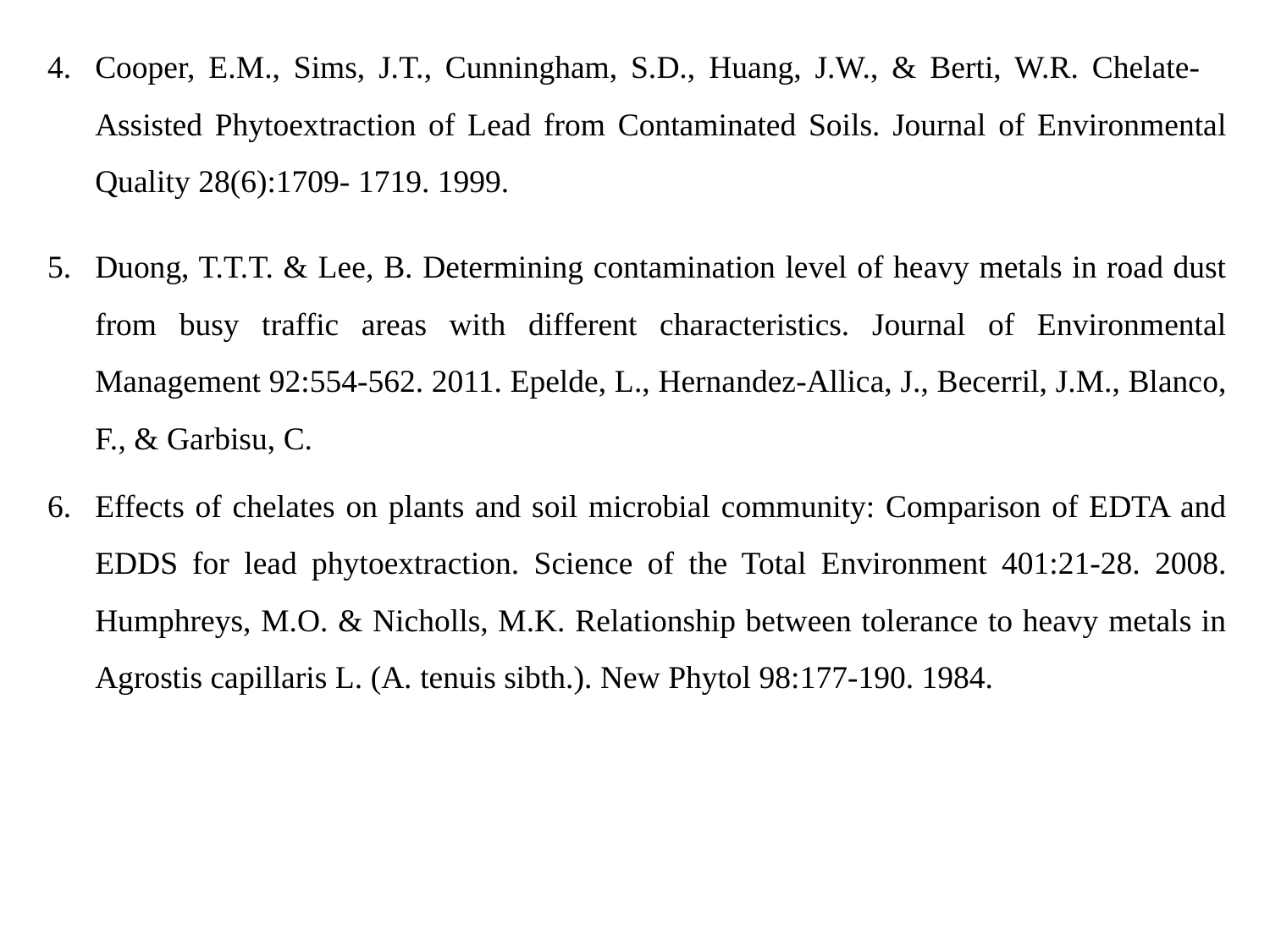

Cooper, E.M., Sims, J.T., Cunningham, S.D., Huang, J.W., & Berti, W.R. Chelate-   Assisted Phytoextraction of Lead from Contaminated Soils. Journal of Environmental Quality 28(6):1709- 1719. 1999.
Duong, T.T.T. & Lee, B. Determining contamination level of heavy metals in road dust from busy traffic areas with different characteristics. Journal of Environmental Management 92:554-562. 2011. Epelde, L., Hernandez-Allica, J., Becerril, J.M., Blanco, F., & Garbisu, C.
Effects of chelates on plants and soil microbial community: Comparison of EDTA and EDDS for lead phytoextraction. Science of the Total Environment 401:21-28. 2008. Humphreys, M.O. & Nicholls, M.K. Relationship between tolerance to heavy metals in Agrostis capillaris L. (A. tenuis sibth.). New Phytol 98:177-190. 1984.